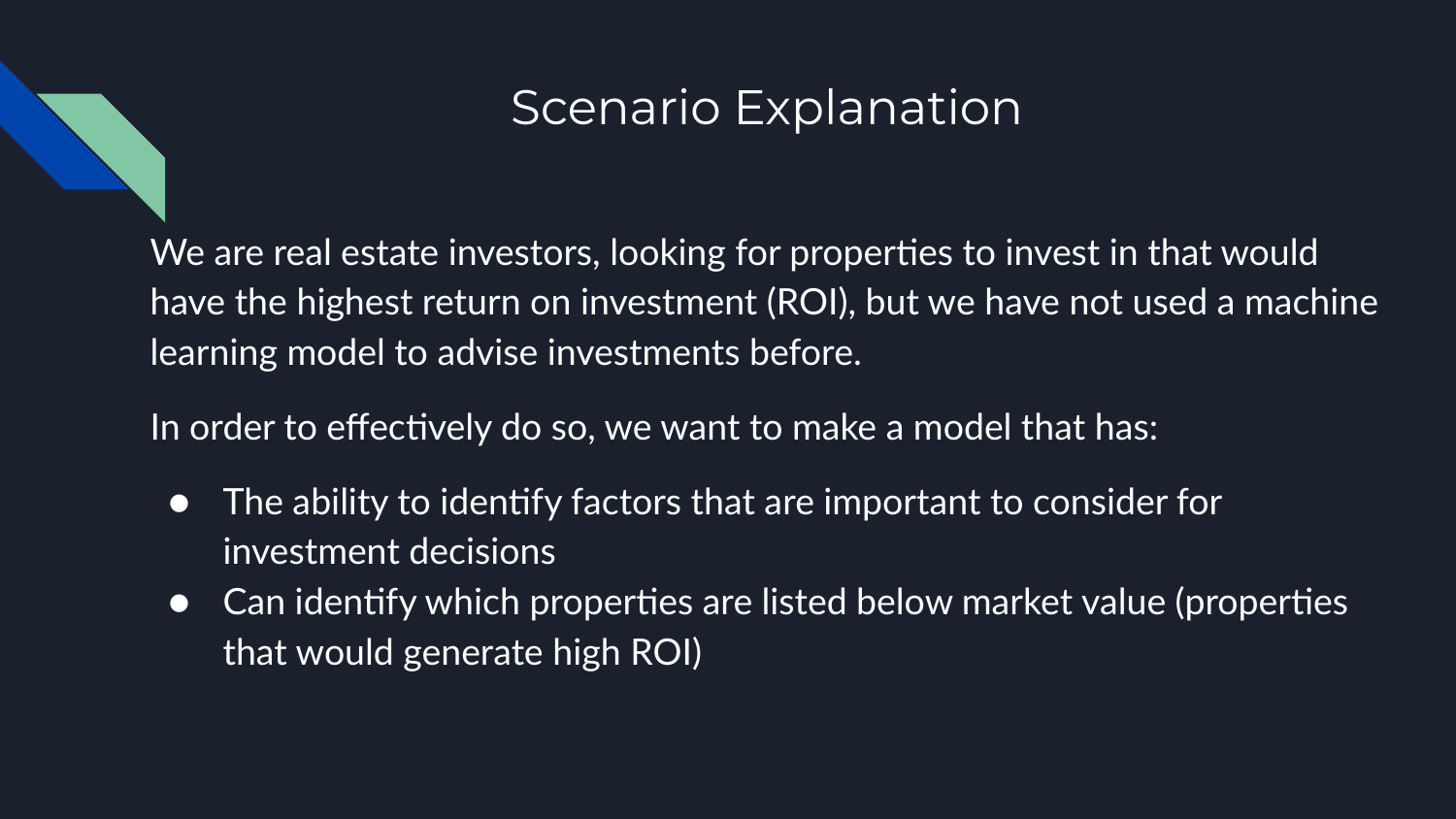

# Scenario Explanation
We are real estate investors, looking for properties to invest in that would have the highest return on investment (ROI), but we have not used a machine learning model to advise investments before.
In order to effectively do so, we want to make a model that has:
The ability to identify factors that are important to consider for investment decisions
Can identify which properties are listed below market value (properties that would generate high ROI)